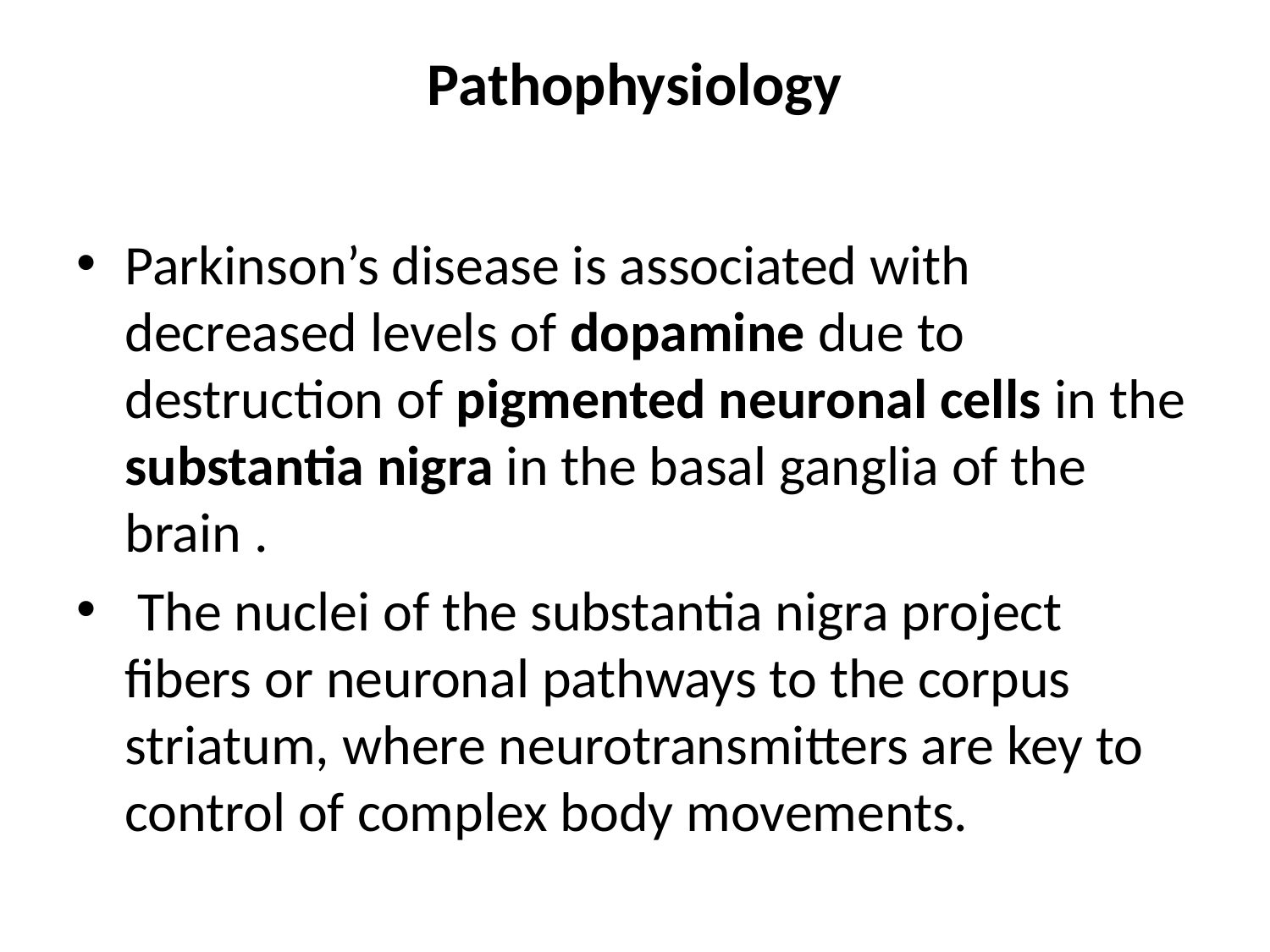

# Pathophysiology
Parkinson’s disease is associated with decreased levels of dopamine due to destruction of pigmented neuronal cells in the substantia nigra in the basal ganglia of the brain .
 The nuclei of the substantia nigra project ﬁbers or neuronal pathways to the corpus striatum, where neurotransmitters are key to control of complex body movements.